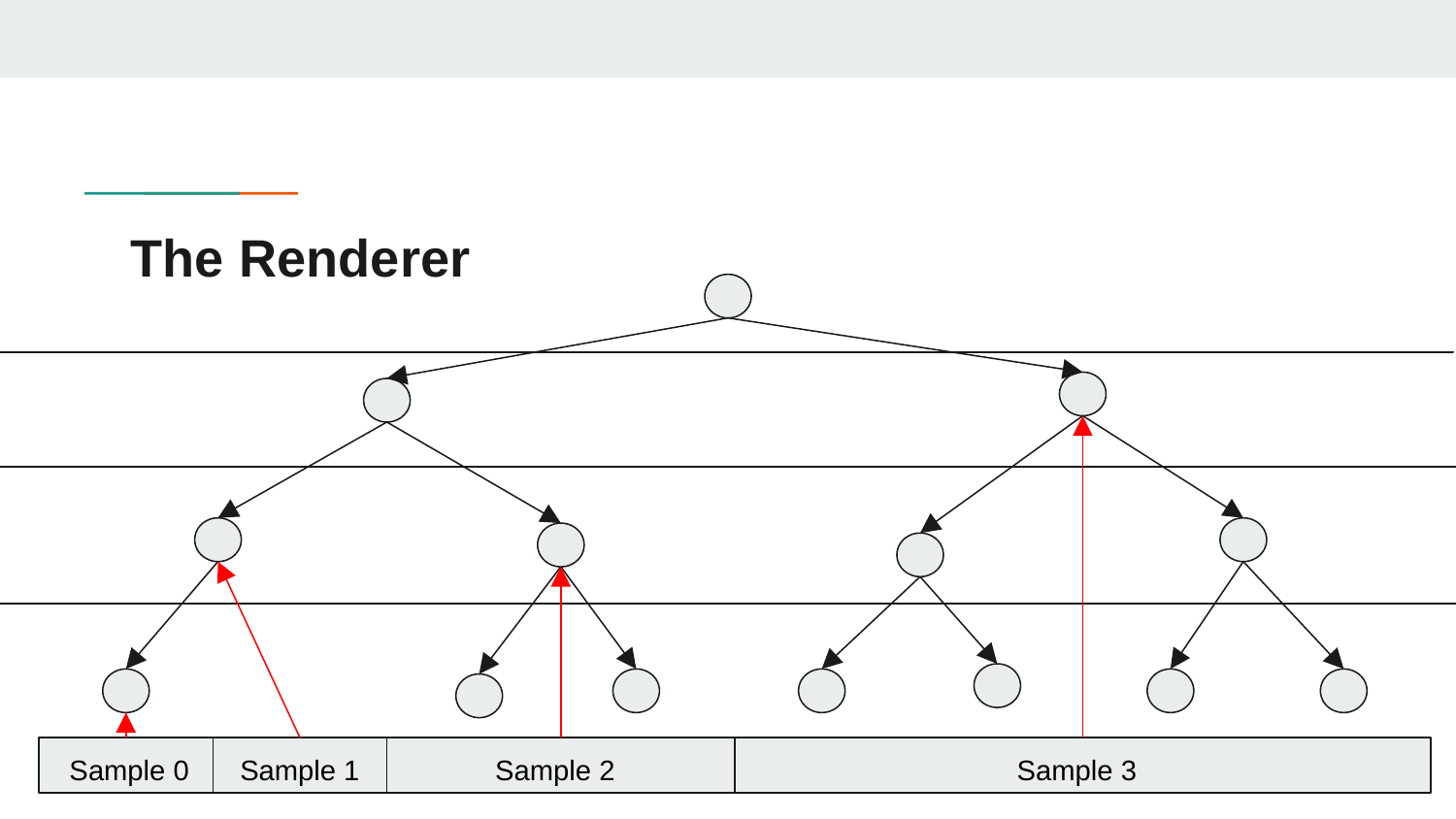

# The Renderer

Sample 2
Sample 3

Sample 0

Sample 1